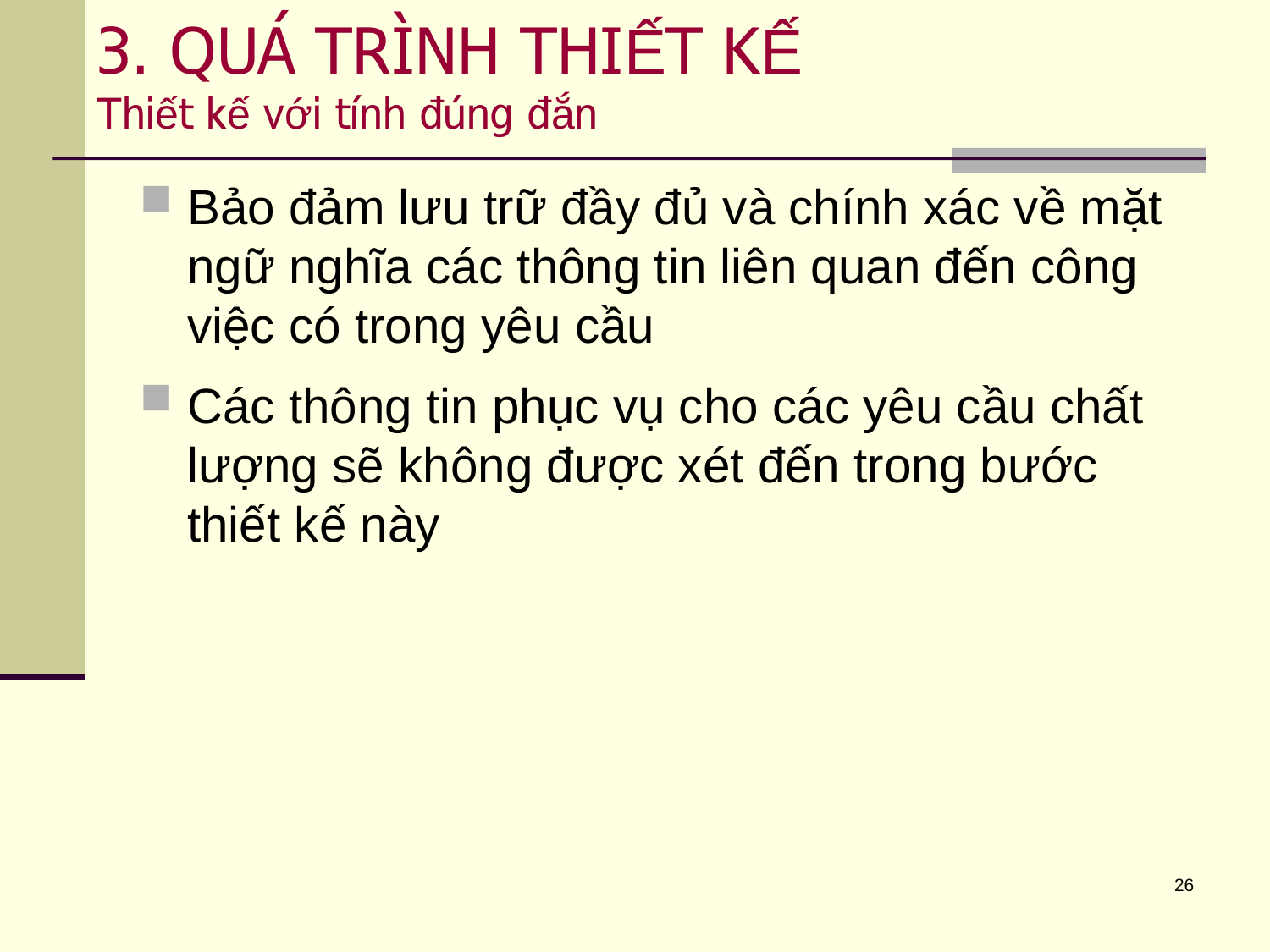

# 3. QUÁ TRÌNH THIẾT KẾ Thiết kế với tính đúng đắn
Bảo đảm lưu trữ đầy đủ và chính xác về mặt ngữ nghĩa các thông tin liên quan đến công việc có trong yêu cầu
Các thông tin phục vụ cho các yêu cầu chất lượng sẽ không được xét đến trong bước thiết kế này
26